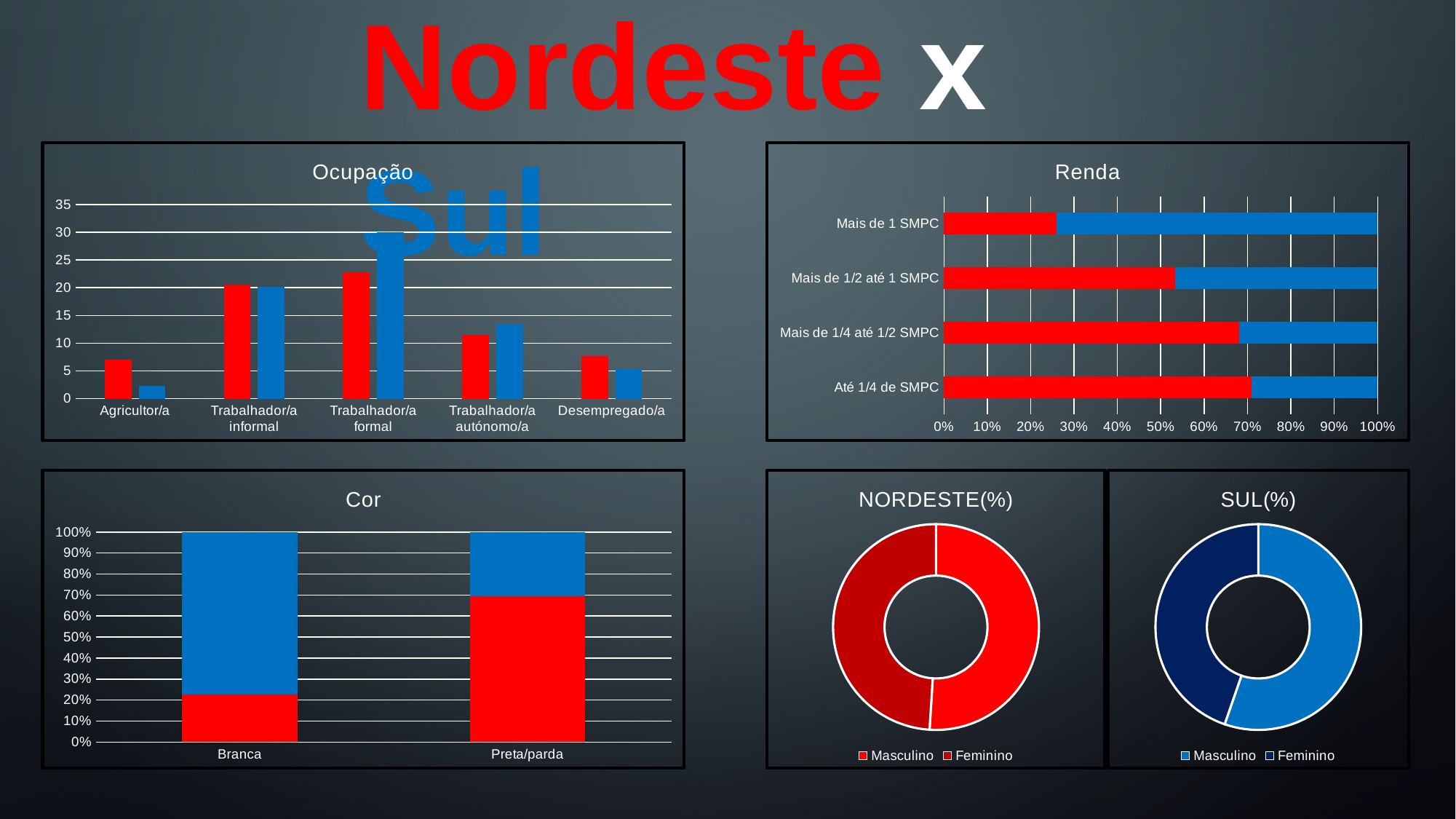

Nordeste x Sul

### Chart: Ocupação

| Category | NORDESTE(%) | SUL(%) |
|---|---|---|
| Agricultor/a | 7.1 | 2.3 |
| Trabalhador/a informal | 20.6 | 20.2 |
| Trabalhador/a formal | 22.8 | 30.0 |
| Trabalhador/a autónomo/a | 11.5 | 13.5 |
| Desempregado/a | 7.7 | 5.4 |

### Chart: Renda

| Category | NORDESTE(%) | SUL(%) |
|---|---|---|
| Até 1/4 de SMPC | 20.0 | 8.2 |
| Mais de 1/4 até 1/2 SMPC | 29.3 | 13.8 |
| Mais de 1/2 até 1 SMPC | 33.6 | 29.5 |
| Mais de 1 SMPC | 17.0 | 48.5 |

### Chart:

| Category | NORDESTE(%) |
|---|---|
| Masculino | 51.0 |
| Feminino | 49.0 |

### Chart: Cor

| Category | NORDESTE(%) | SUL(%) |
|---|---|---|
| Branca | 18.9 | 64.4 |
| Preta/parda | 81.1 | 35.6 |

### Chart:

| Category | SUL(%) |
|---|---|
| Masculino | 55.3 |
| Feminino | 44.7 |